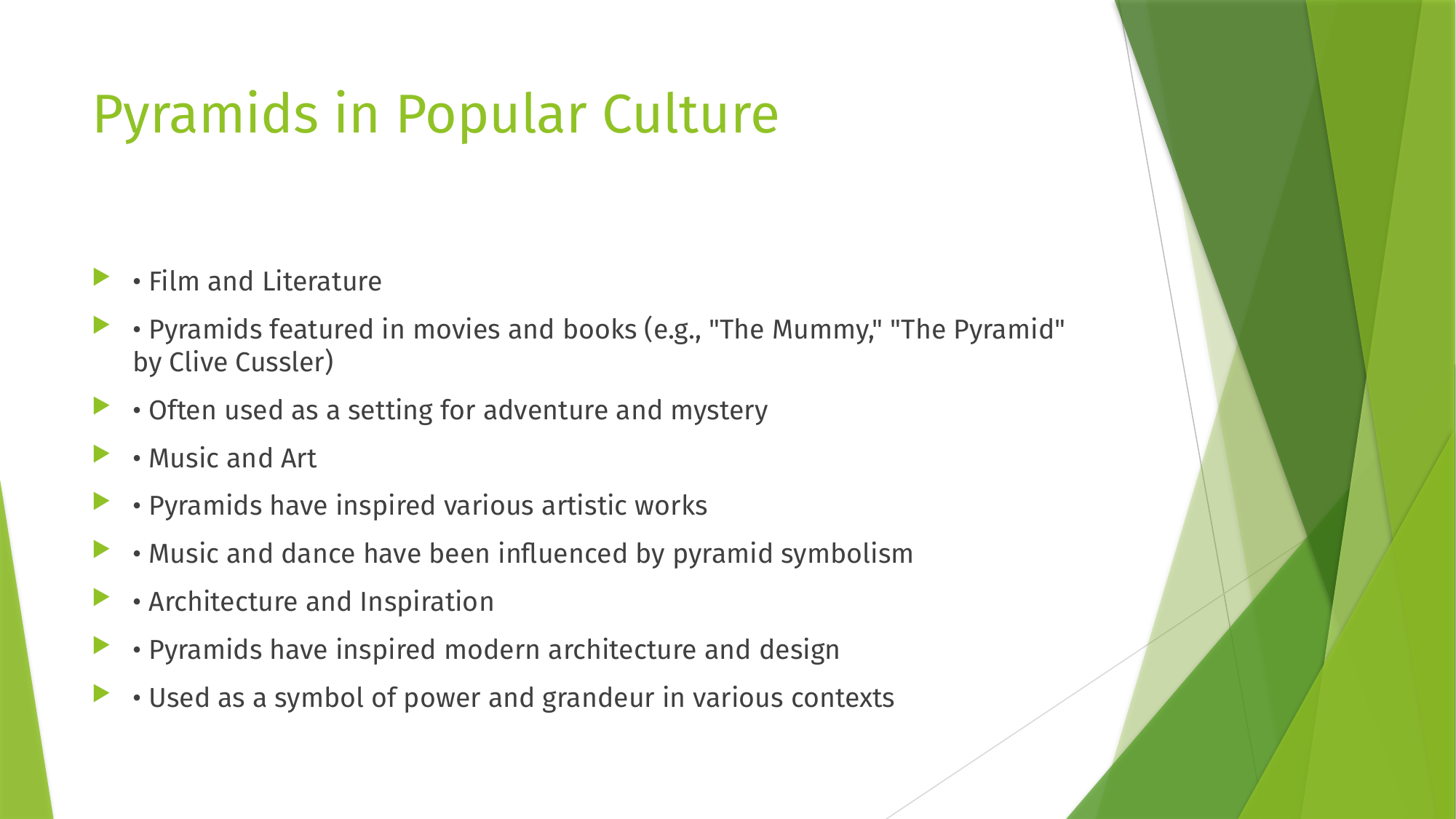

# Pyramids in Popular Culture
• Film and Literature
• Pyramids featured in movies and books (e.g., "The Mummy," "The Pyramid" by Clive Cussler)
• Often used as a setting for adventure and mystery
• Music and Art
• Pyramids have inspired various artistic works
• Music and dance have been influenced by pyramid symbolism
• Architecture and Inspiration
• Pyramids have inspired modern architecture and design
• Used as a symbol of power and grandeur in various contexts